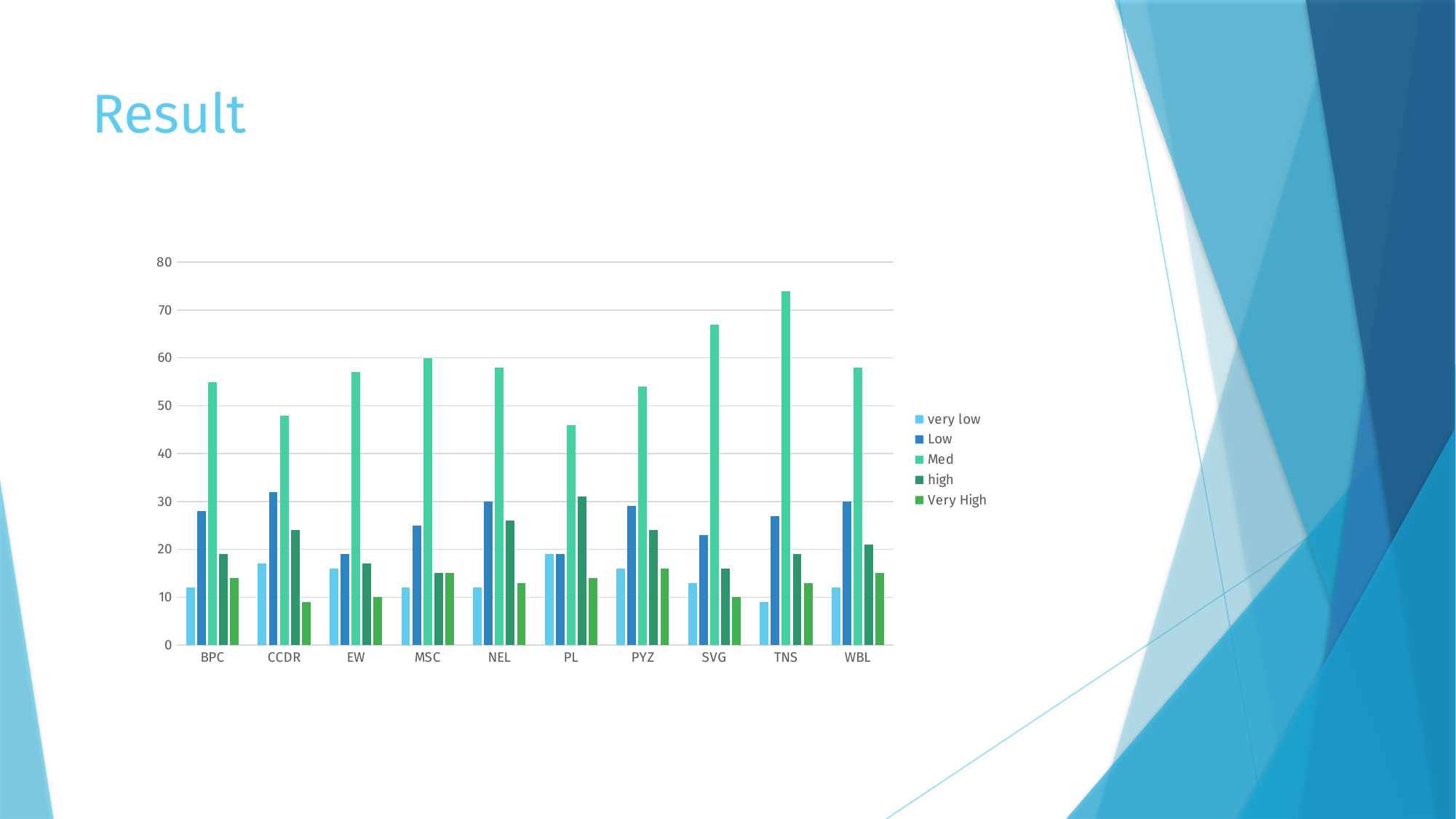

# Result

### Chart

| Category | very low | Low | Med | high | Very High |
|---|---|---|---|---|---|
| BPC | 12.0 | 28.0 | 55.0 | 19.0 | 14.0 |
| CCDR | 17.0 | 32.0 | 48.0 | 24.0 | 9.0 |
| EW | 16.0 | 19.0 | 57.0 | 17.0 | 10.0 |
| MSC | 12.0 | 25.0 | 60.0 | 15.0 | 15.0 |
| NEL | 12.0 | 30.0 | 58.0 | 26.0 | 13.0 |
| PL | 19.0 | 19.0 | 46.0 | 31.0 | 14.0 |
| PYZ | 16.0 | 29.0 | 54.0 | 24.0 | 16.0 |
| SVG | 13.0 | 23.0 | 67.0 | 16.0 | 10.0 |
| TNS | 9.0 | 27.0 | 74.0 | 19.0 | 13.0 |
| WBL | 12.0 | 30.0 | 58.0 | 21.0 | 15.0 |